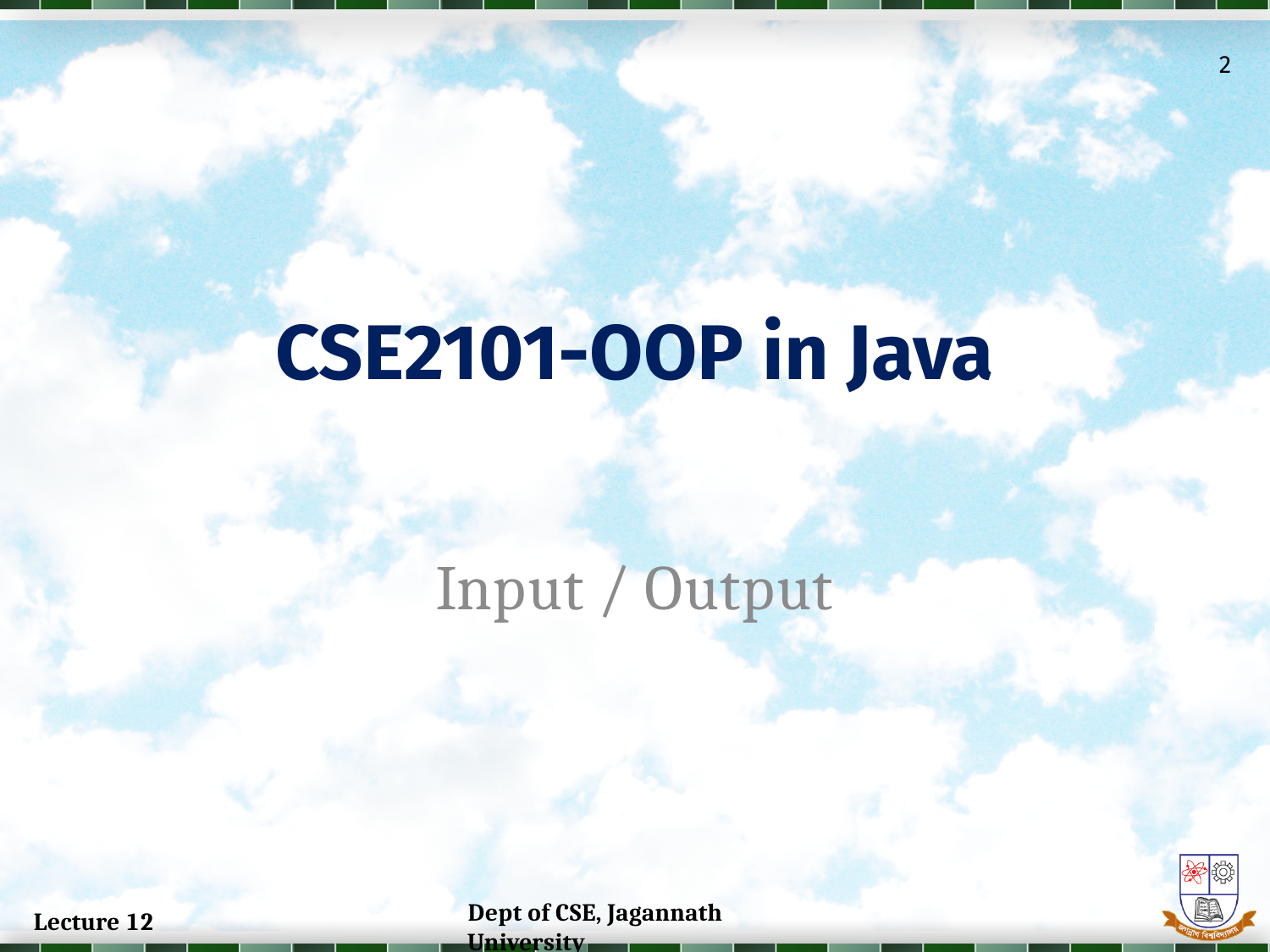

2
# CSE2101-OOP in Java
Input / Output
Dept of CSE, Jagannath University